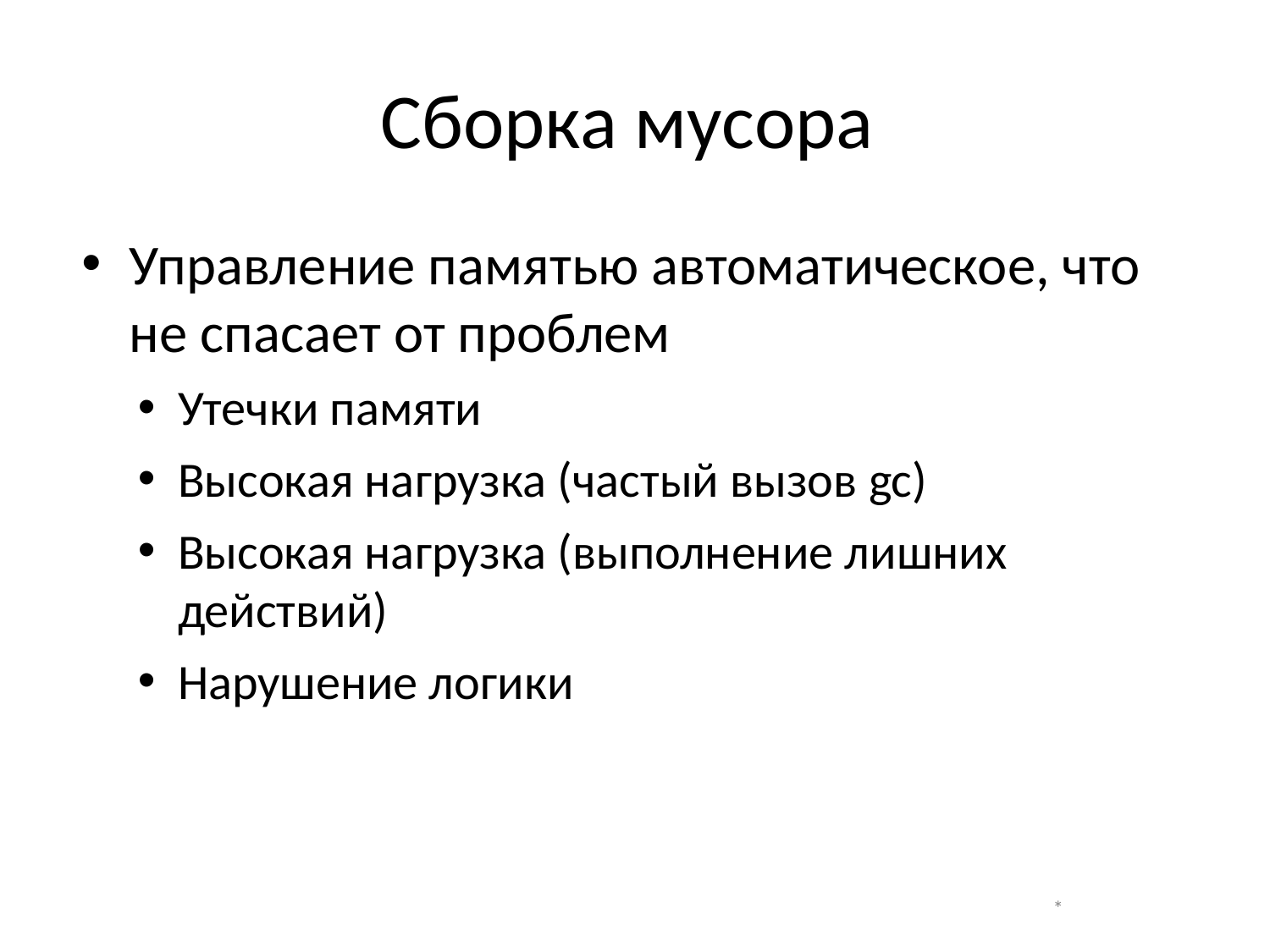

# Сборка мусора
Управление памятью автоматическое, что не спасает от проблем
Утечки памяти
Высокая нагрузка (частый вызов gc)
Высокая нагрузка (выполнение лишних действий)
Нарушение логики